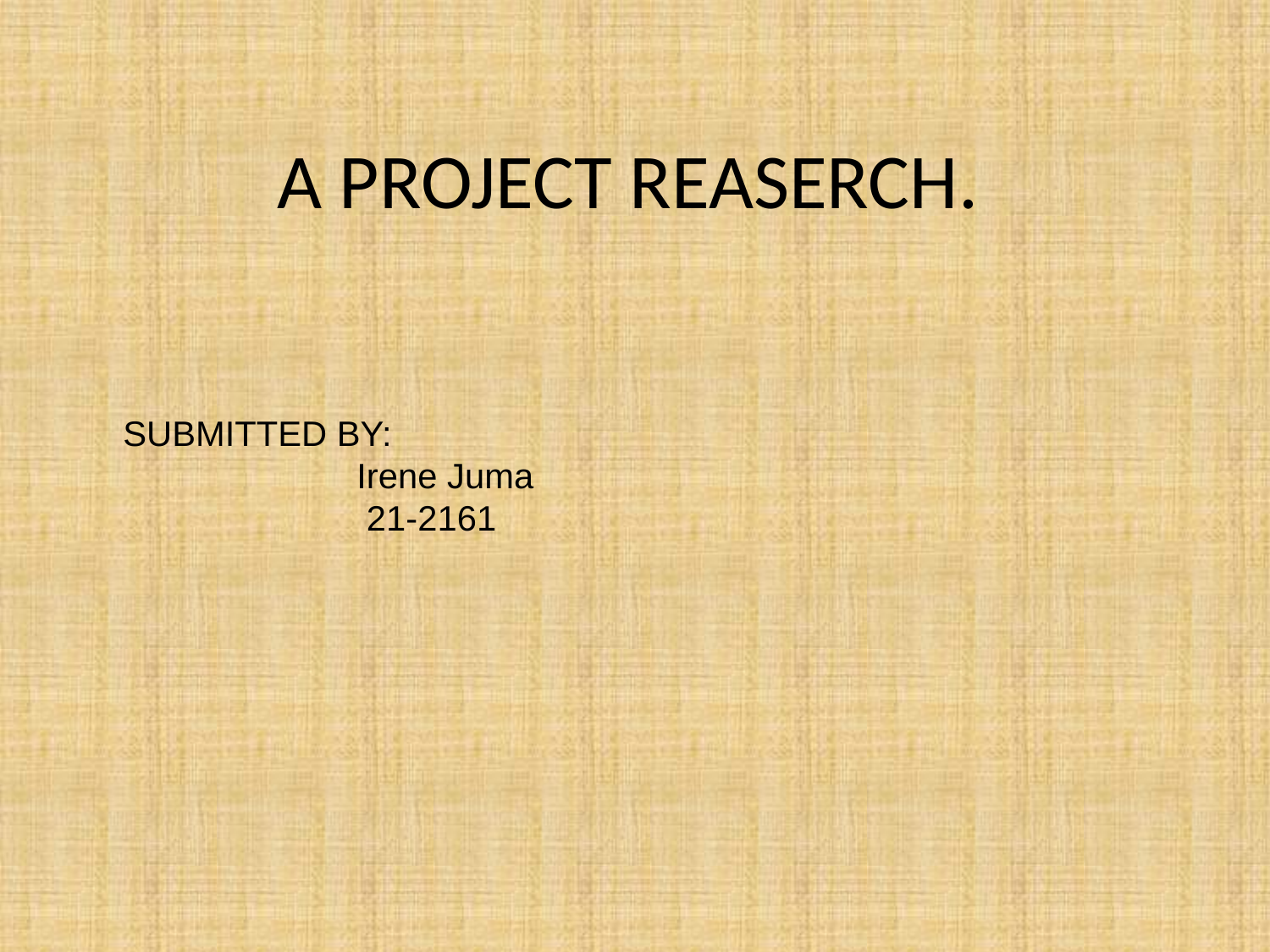

# A PROJECT REASERCH.

SUBMITTED BY:
                        Irene Juma
                         21-2161